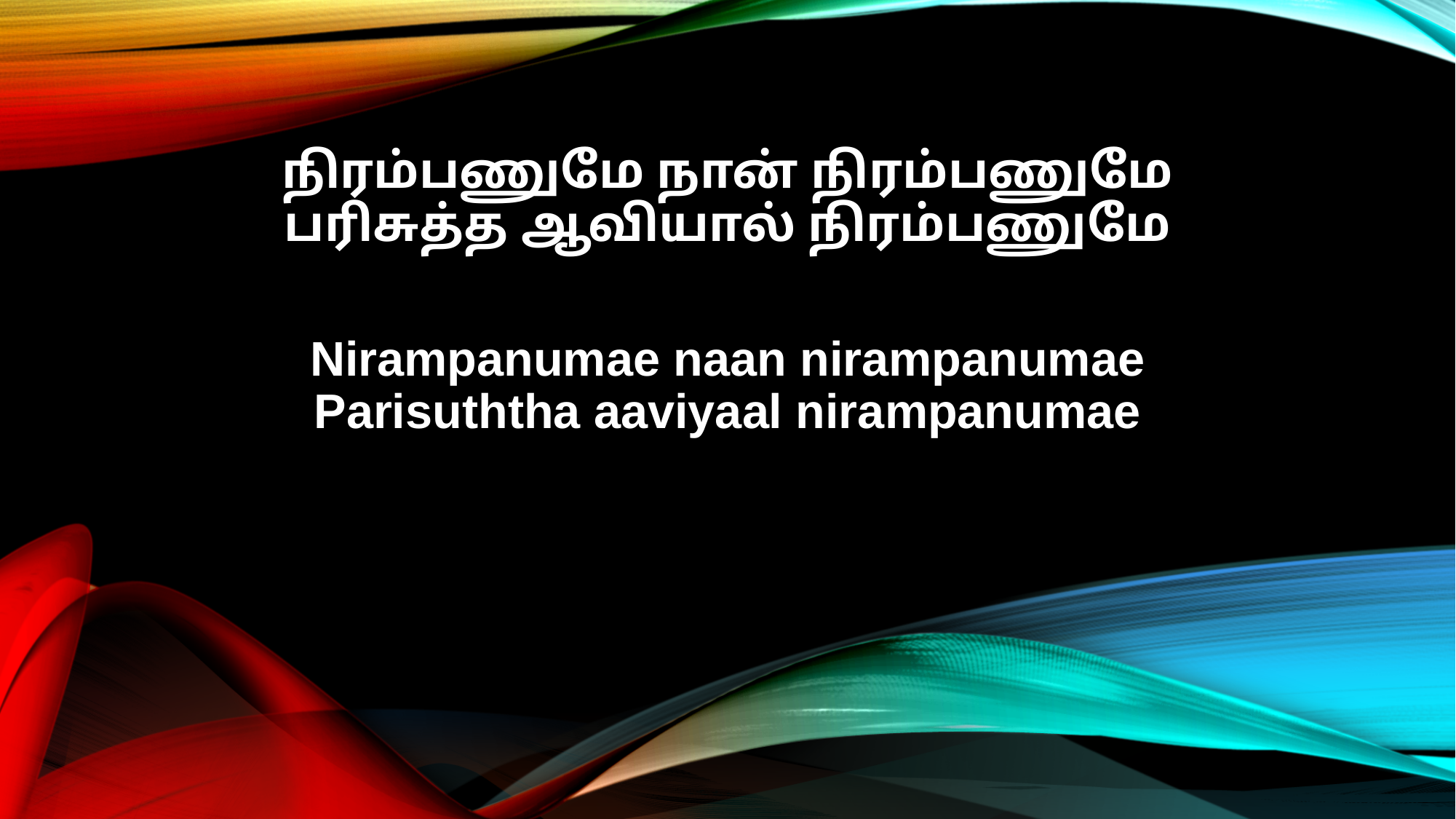

நிரம்பணுமே நான் நிரம்பணுமே
பரிசுத்த ஆவியால் நிரம்பணுமே

Nirampanumae naan nirampanumae
Parisuththa aaviyaal nirampanumae